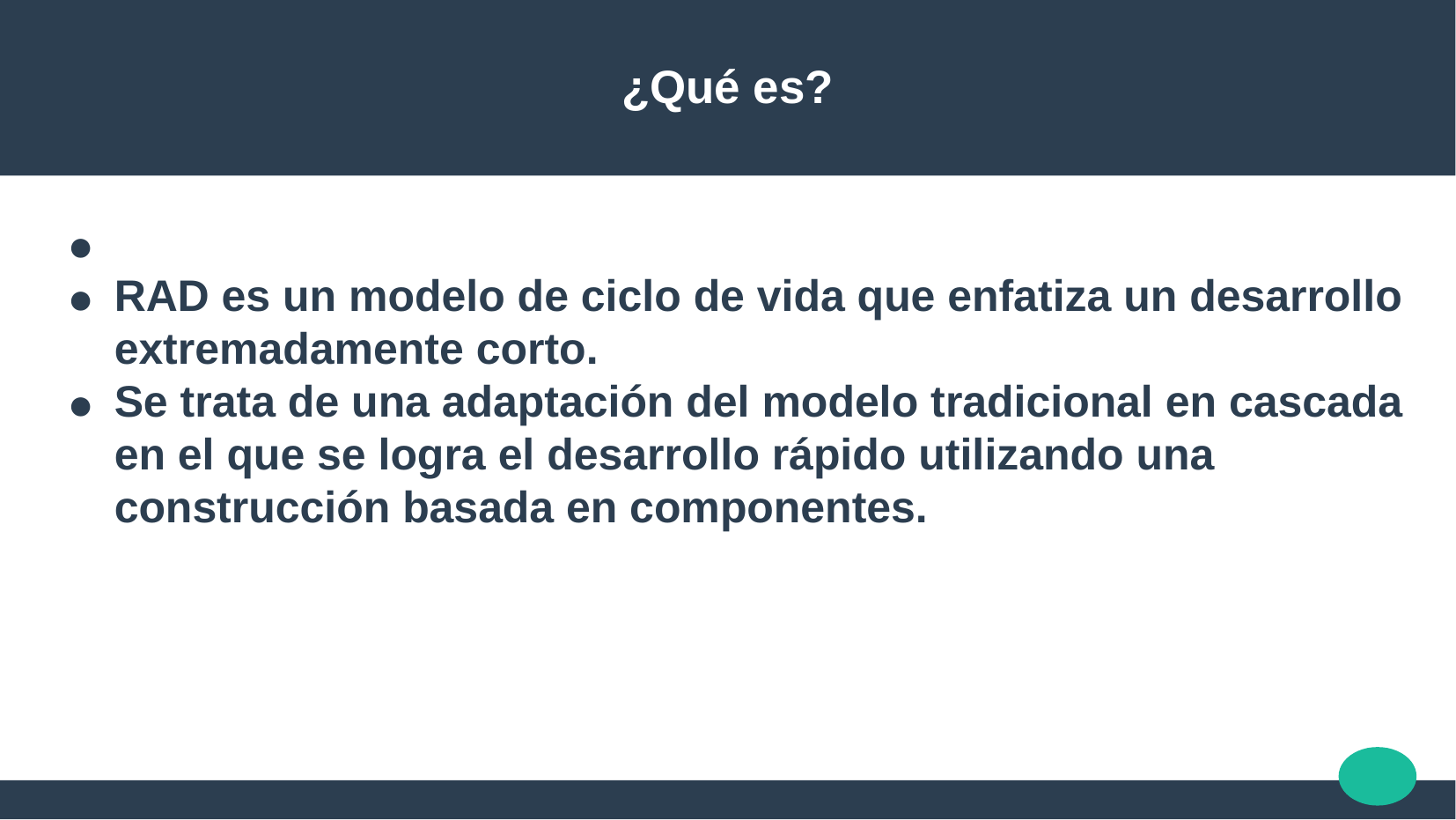

¿Qué es?

RAD es un modelo de ciclo de vida que enfatiza un desarrollo extremadamente corto.
Se trata de una adaptación del modelo tradicional en cascada en el que se logra el desarrollo rápido utilizando una construcción basada en componentes.